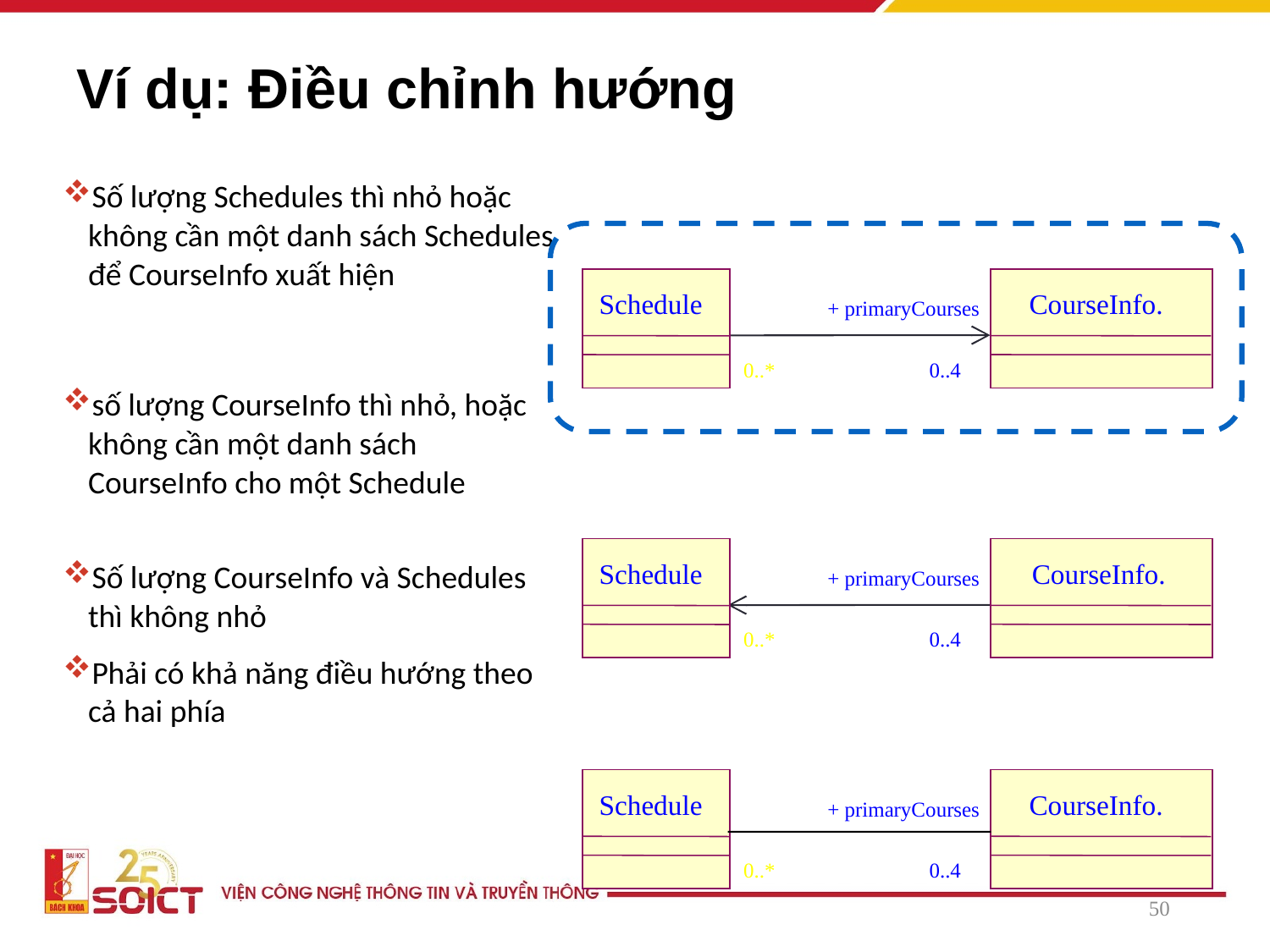

# Ví dụ: Điều chỉnh hướng
Số lượng Schedules thì nhỏ hoặc không cần một danh sách Schedules để CourseInfo xuất hiện

số lượng CourseInfo thì nhỏ, hoặc không cần một danh sách CourseInfo cho một Schedule

Số lượng CourseInfo và Schedules thì không nhỏ
Phải có khả năng điều hướng theo cả hai phía

Schedule
CourseInfo.
+ primaryCourses

0..*
0..4

Schedule
CourseInfo.
+ primaryCourses

0..*
0..4

Schedule
CourseInfo.
+ primaryCourses

0..*
0..4
50